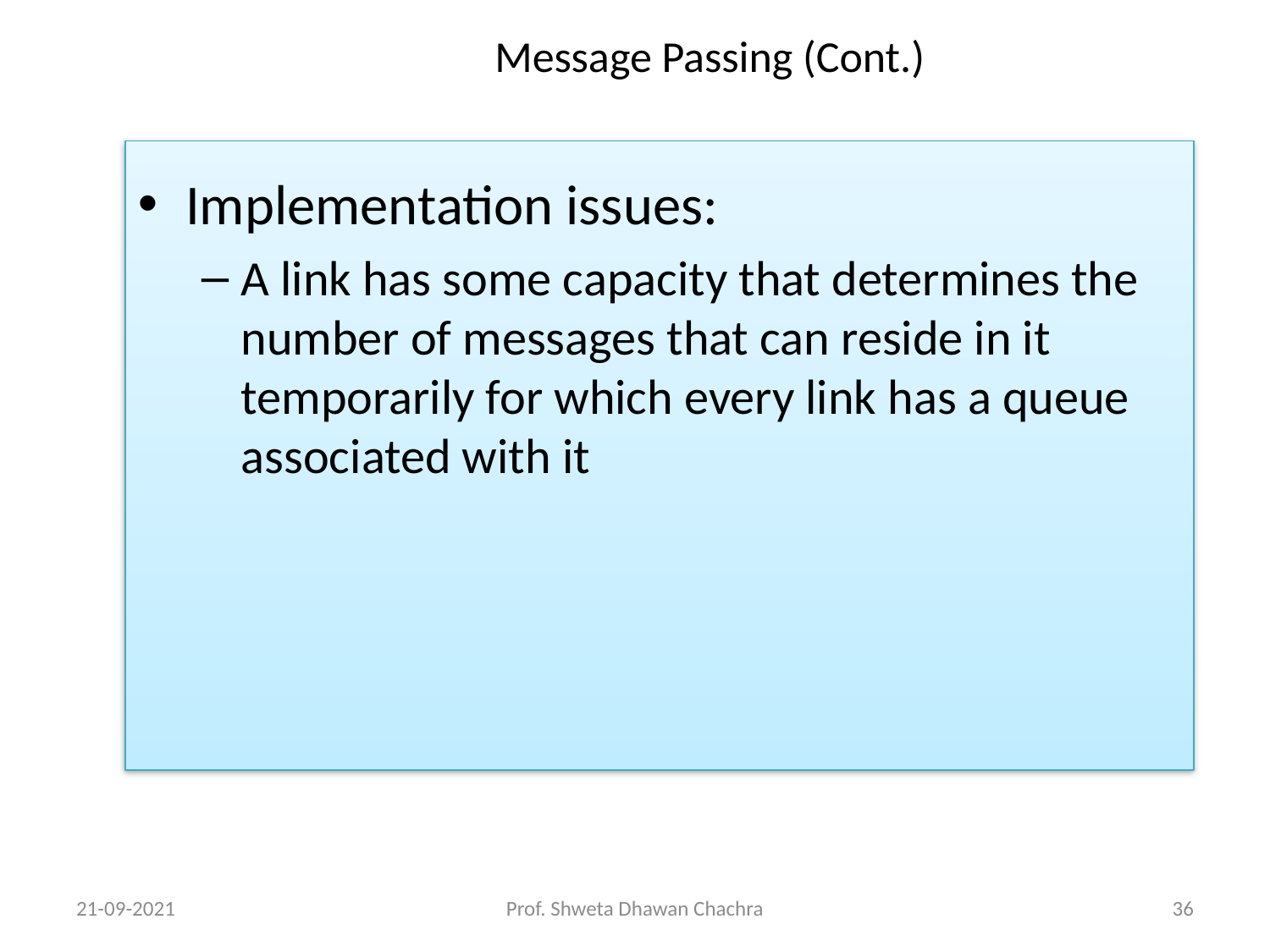

# Message Passing (Cont.)

Implementation issues:
A link has some capacity that determines the number of messages that can reside in it temporarily for which every link has a queue associated with it

21-09-2021
Prof. Shweta Dhawan Chachra
36